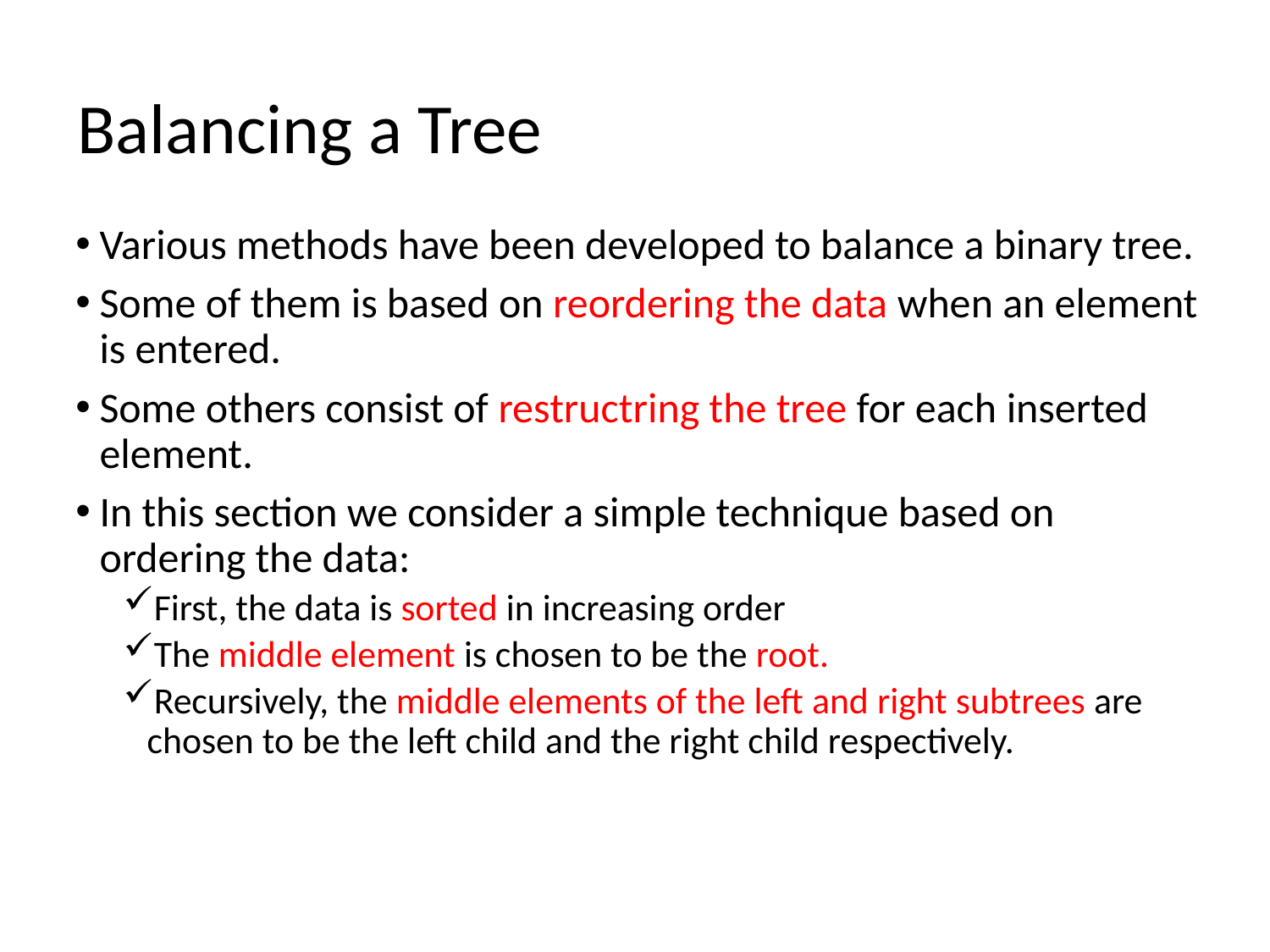

Balancing a Tree
Various methods have been developed to balance a binary tree.
Some of them is based on reordering the data when an element is entered.
Some others consist of restructring the tree for each inserted element.
In this section we consider a simple technique based on ordering the data:
First, the data is sorted in increasing order
The middle element is chosen to be the root.
Recursively, the middle elements of the left and right subtrees are chosen to be the left child and the right child respectively.